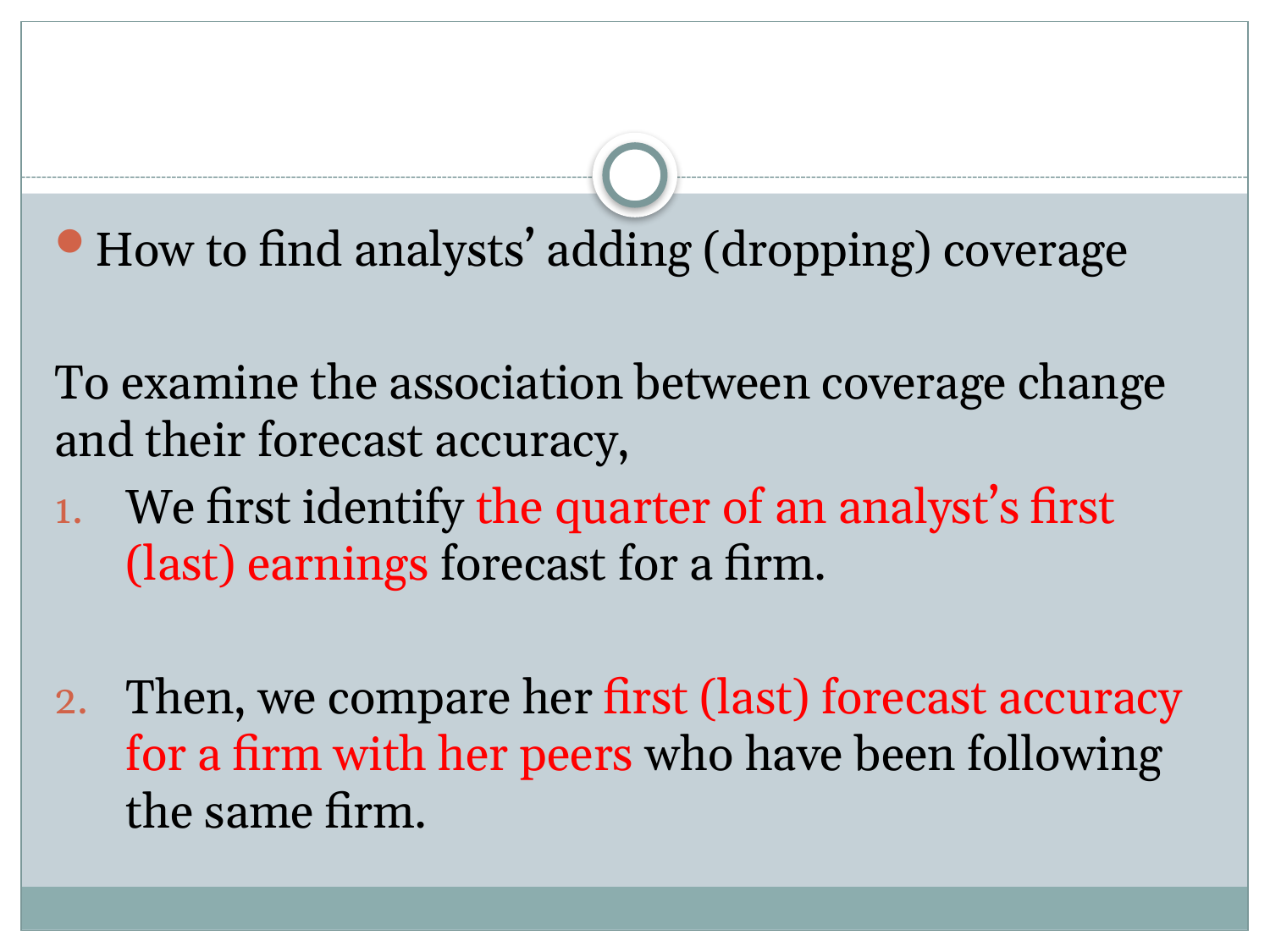

#
How to find analysts’ adding (dropping) coverage

To examine the association between coverage change and their forecast accuracy,
We first identify the quarter of an analyst’s first (last) earnings forecast for a firm.

Then, we compare her first (last) forecast accuracy for a firm with her peers who have been following the same firm.